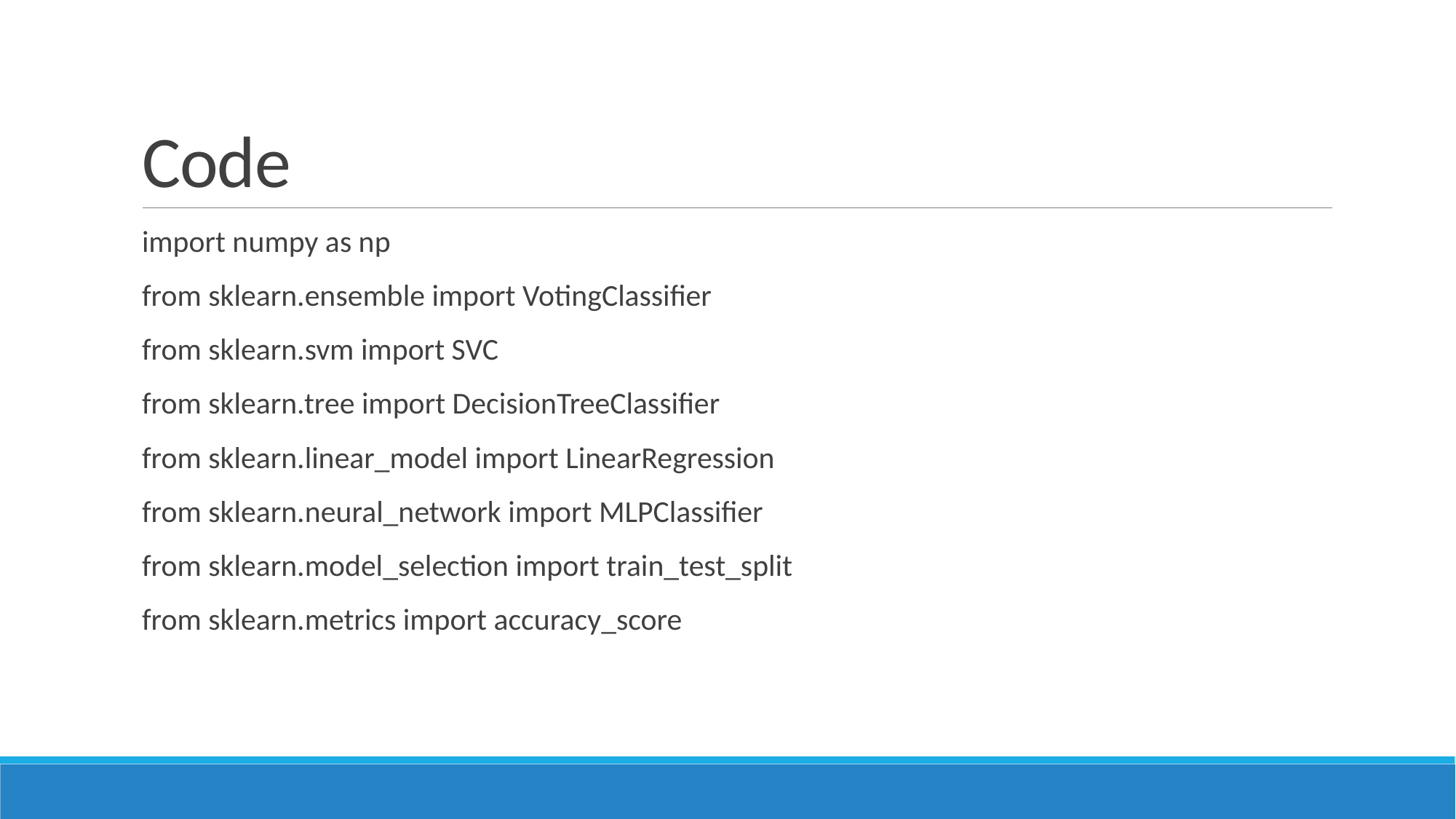

# Code
import numpy as np
from sklearn.ensemble import VotingClassifier
from sklearn.svm import SVC
from sklearn.tree import DecisionTreeClassifier
from sklearn.linear_model import LinearRegression
from sklearn.neural_network import MLPClassifier
from sklearn.model_selection import train_test_split
from sklearn.metrics import accuracy_score